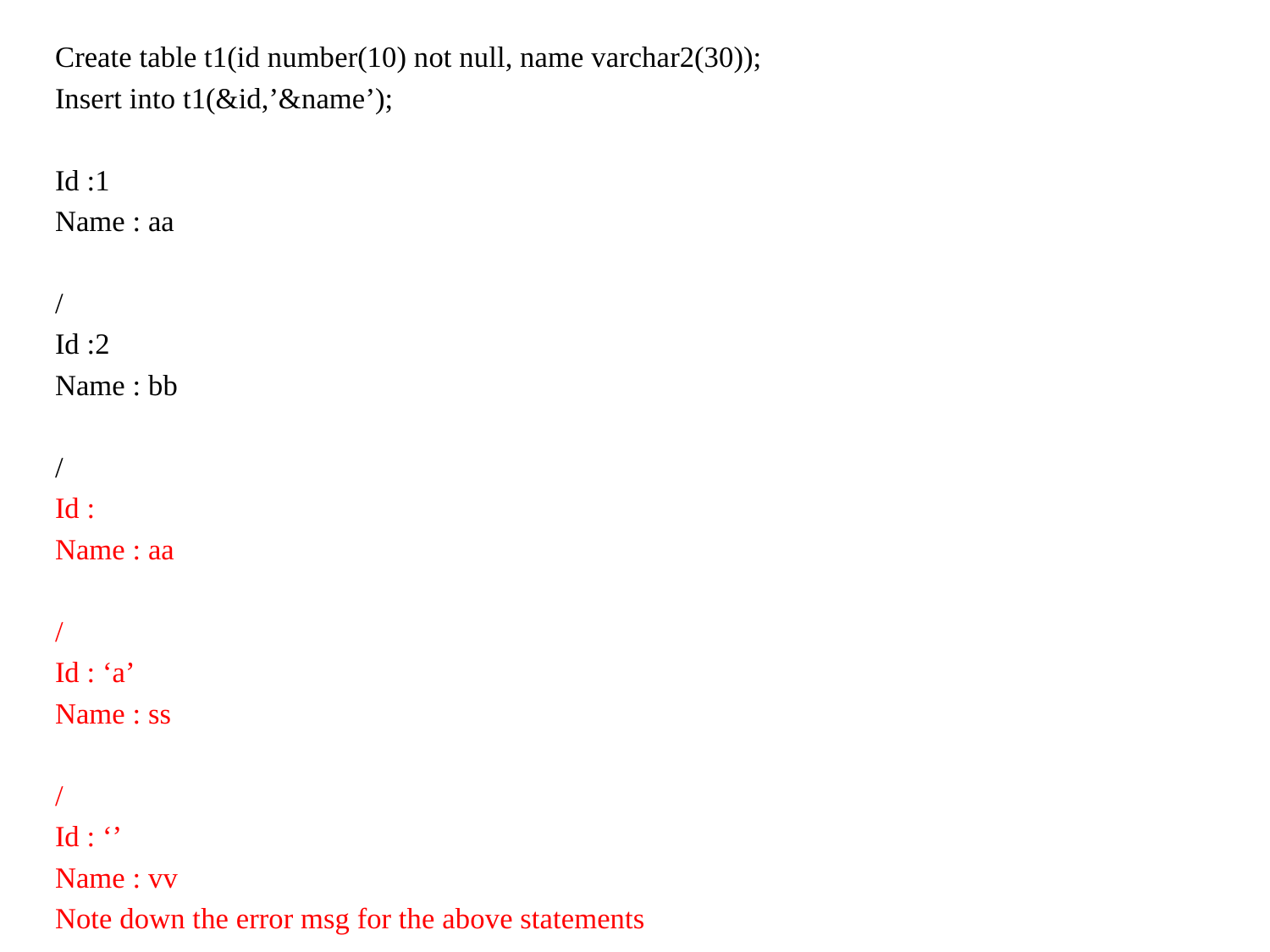

Create table t1(id number(10) not null, name varchar2(30));
Insert into t1(&id,’&name’);

Id :1
Name : aa

/
Id :2
Name : bb

/
Id :
Name : aa

/
Id : ‘a’
Name : ss

/
Id : ‘’
Name : vv
Note down the error msg for the above statements